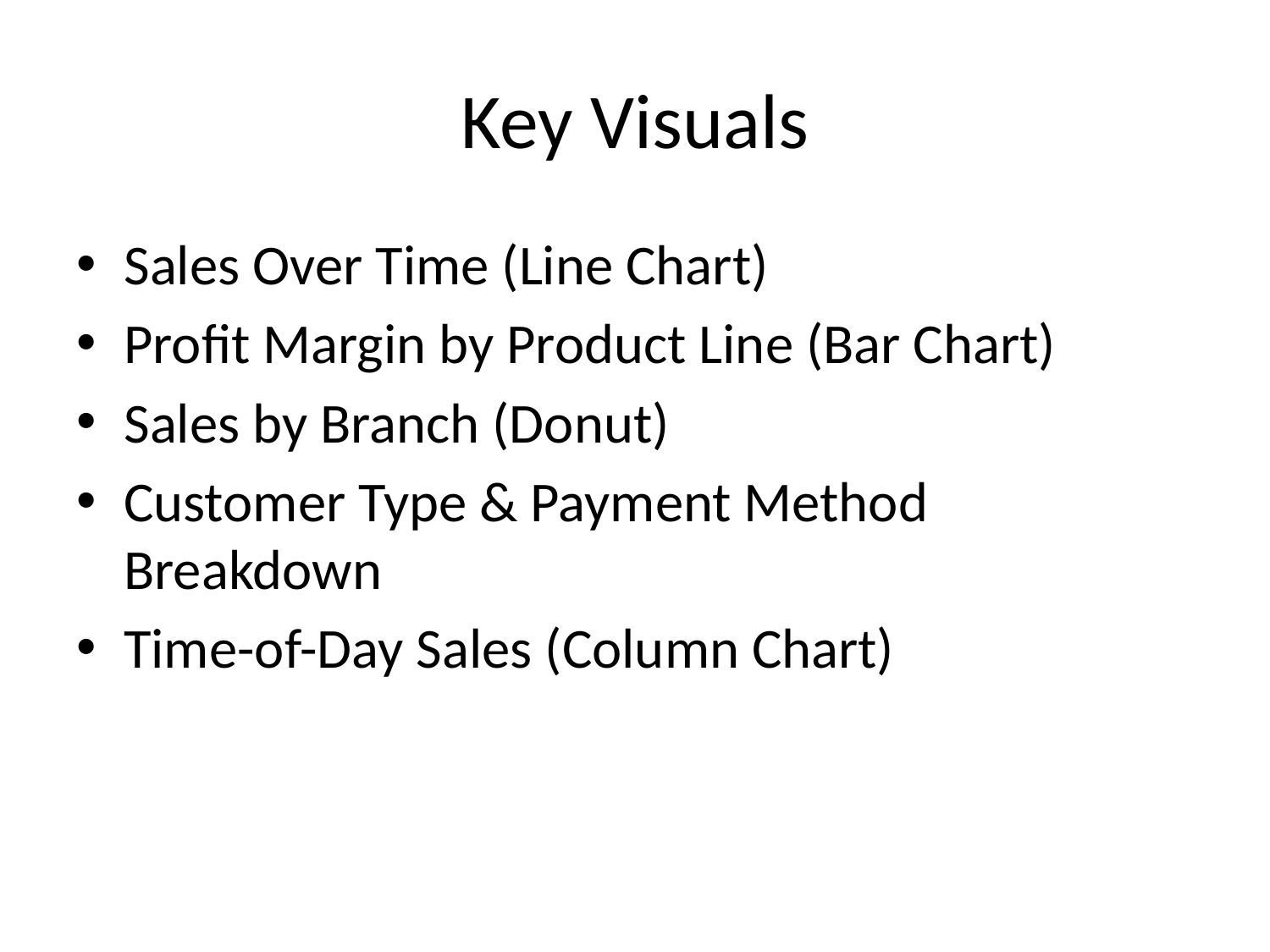

# Key Visuals
Sales Over Time (Line Chart)
Profit Margin by Product Line (Bar Chart)
Sales by Branch (Donut)
Customer Type & Payment Method Breakdown
Time-of-Day Sales (Column Chart)